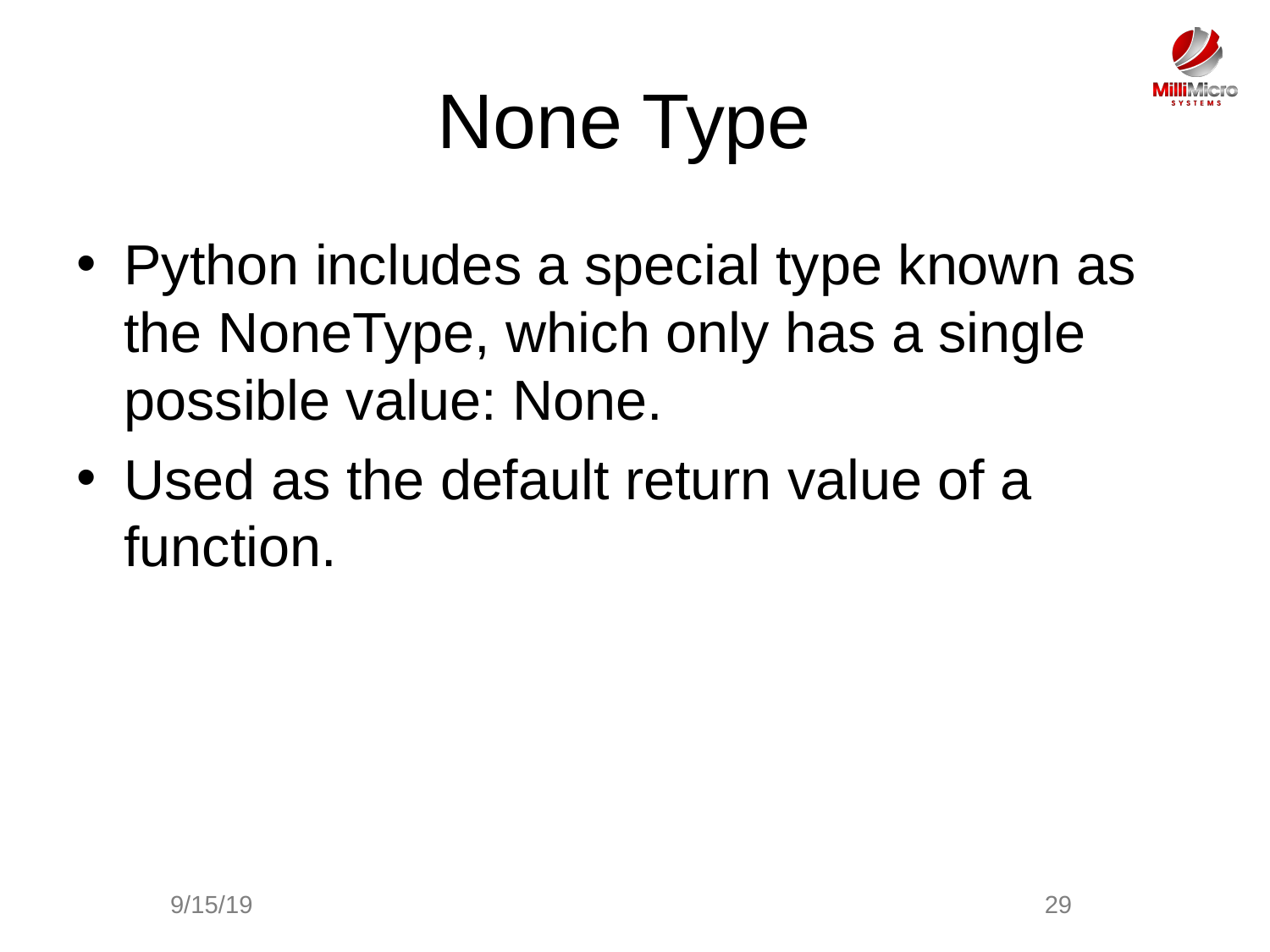

# None Type
Python includes a special type known as the NoneType, which only has a single possible value: None.
Used as the default return value of a function.
9/15/19
29